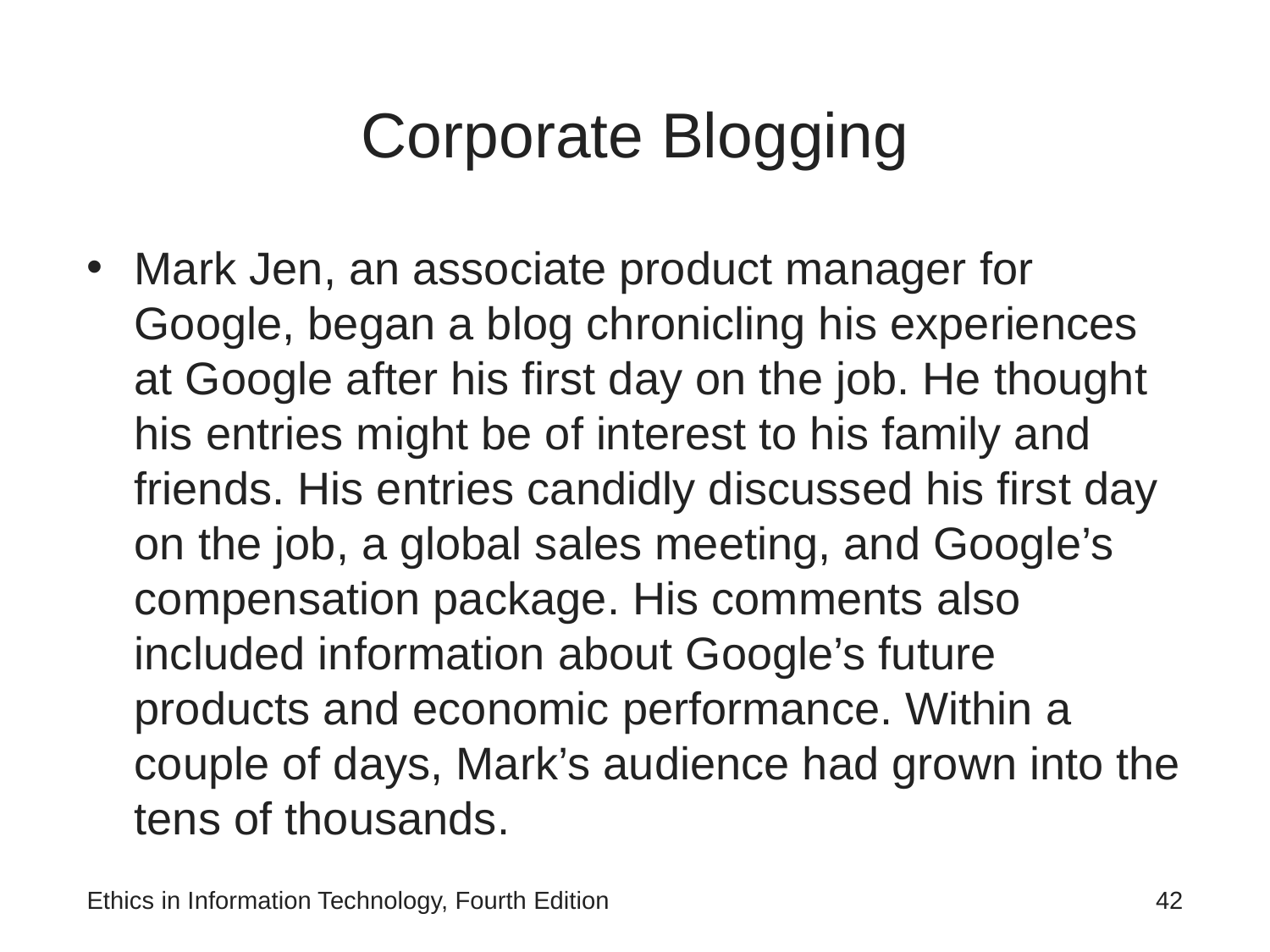

# Corporate Blogging
Mark Jen, an associate product manager for Google, began a blog chronicling his experiences at Google after his first day on the job. He thought his entries might be of interest to his family and friends. His entries candidly discussed his first day on the job, a global sales meeting, and Google’s compensation package. His comments also included information about Google’s future products and economic performance. Within a couple of days, Mark’s audience had grown into the tens of thousands.
Ethics in Information Technology, Fourth Edition
42